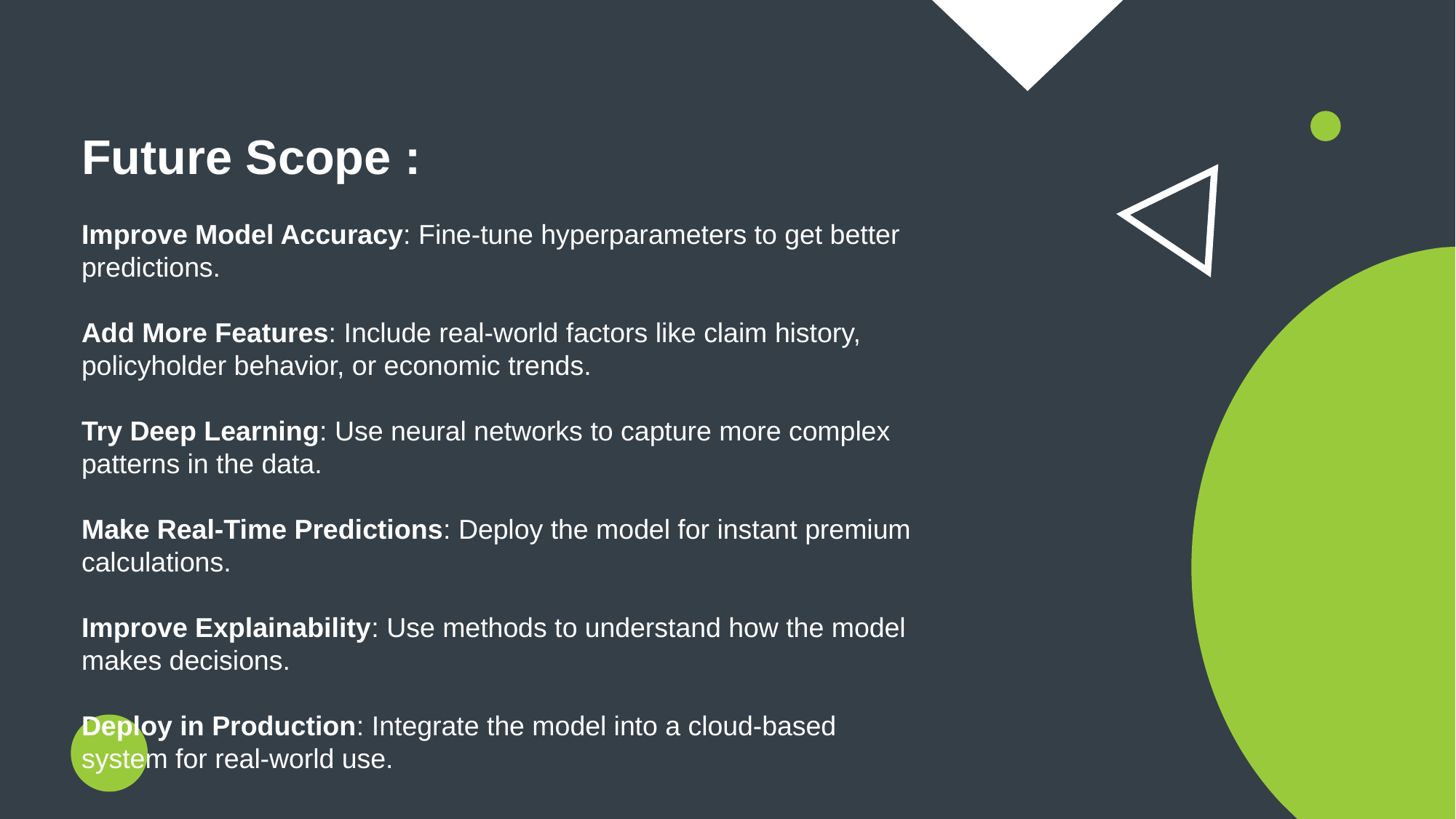

Future Scope :

Improve Model Accuracy: Fine-tune hyperparameters to get better predictions.

Add More Features: Include real-world factors like claim history, policyholder behavior, or economic trends.

Try Deep Learning: Use neural networks to capture more complex patterns in the data.

Make Real-Time Predictions: Deploy the model for instant premium calculations.

Improve Explainability: Use methods to understand how the model makes decisions.

Deploy in Production: Integrate the model into a cloud-based system for real-world use.